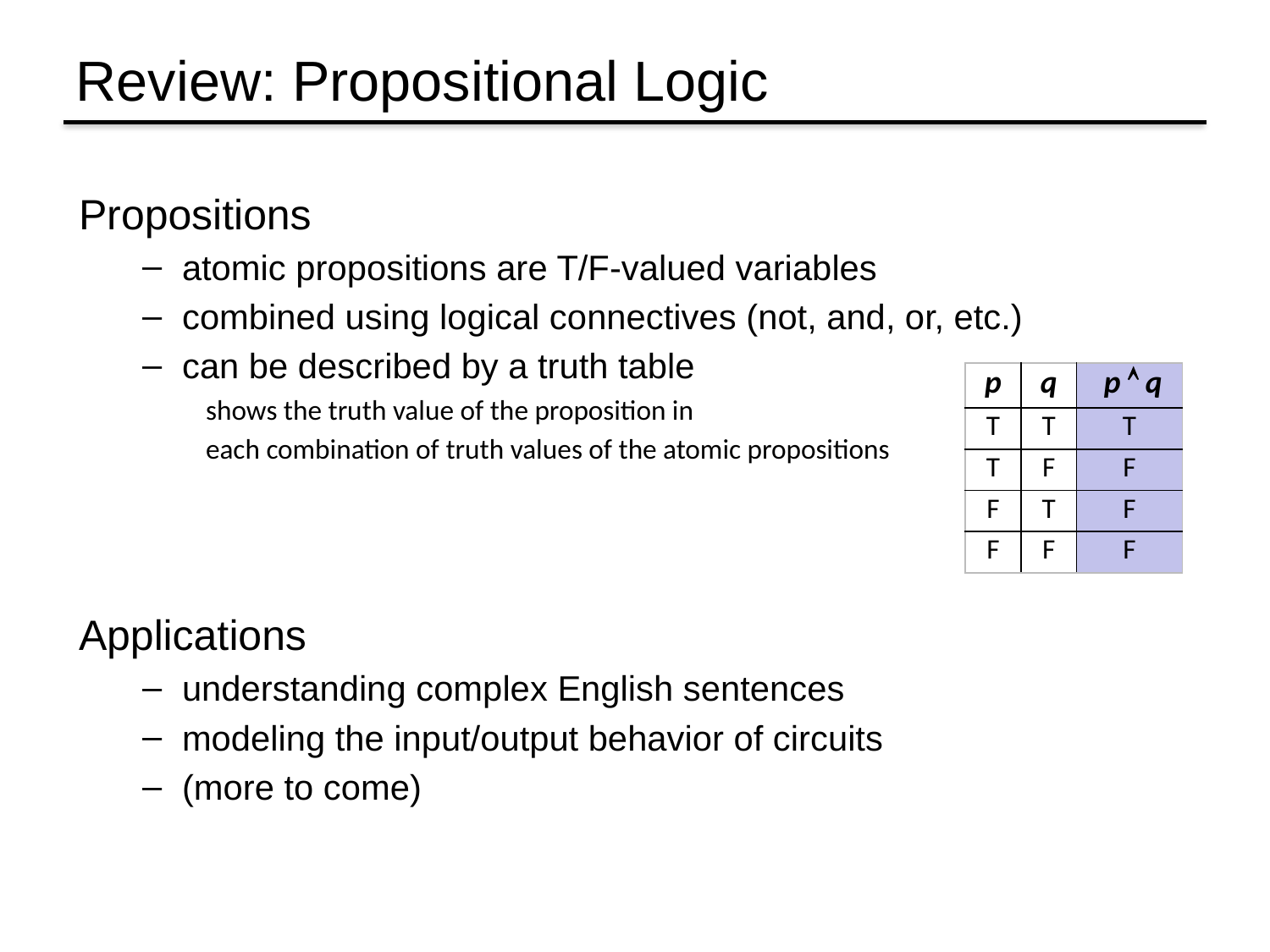

# Review: Propositional Logic
Propositions
atomic propositions are T/F-valued variables
combined using logical connectives (not, and, or, etc.)
can be described by a truth table
shows the truth value of the proposition in
each combination of truth values of the atomic propositions

Applications
understanding complex English sentences
modeling the input/output behavior of circuits
(more to come)
| p | q | p ∧ q |
| --- | --- | --- |
| T | T | T |
| T | F | F |
| F | T | F |
| F | F | F |